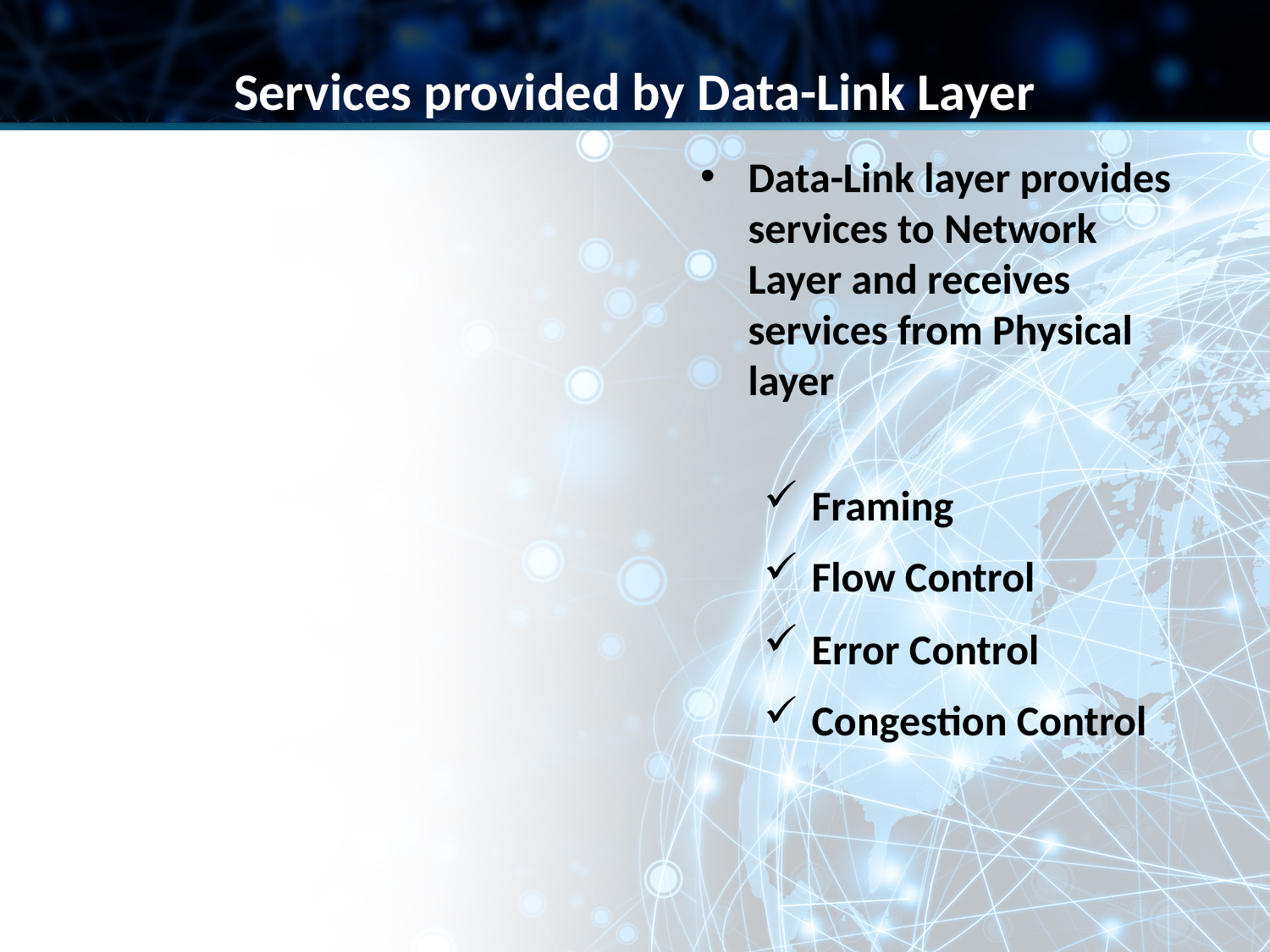

Services provided by Data-Link Layer
Data-Link layer provides services to Network Layer and receives services from Physical layer

Framing

Flow Control

Error Control

Congestion Control